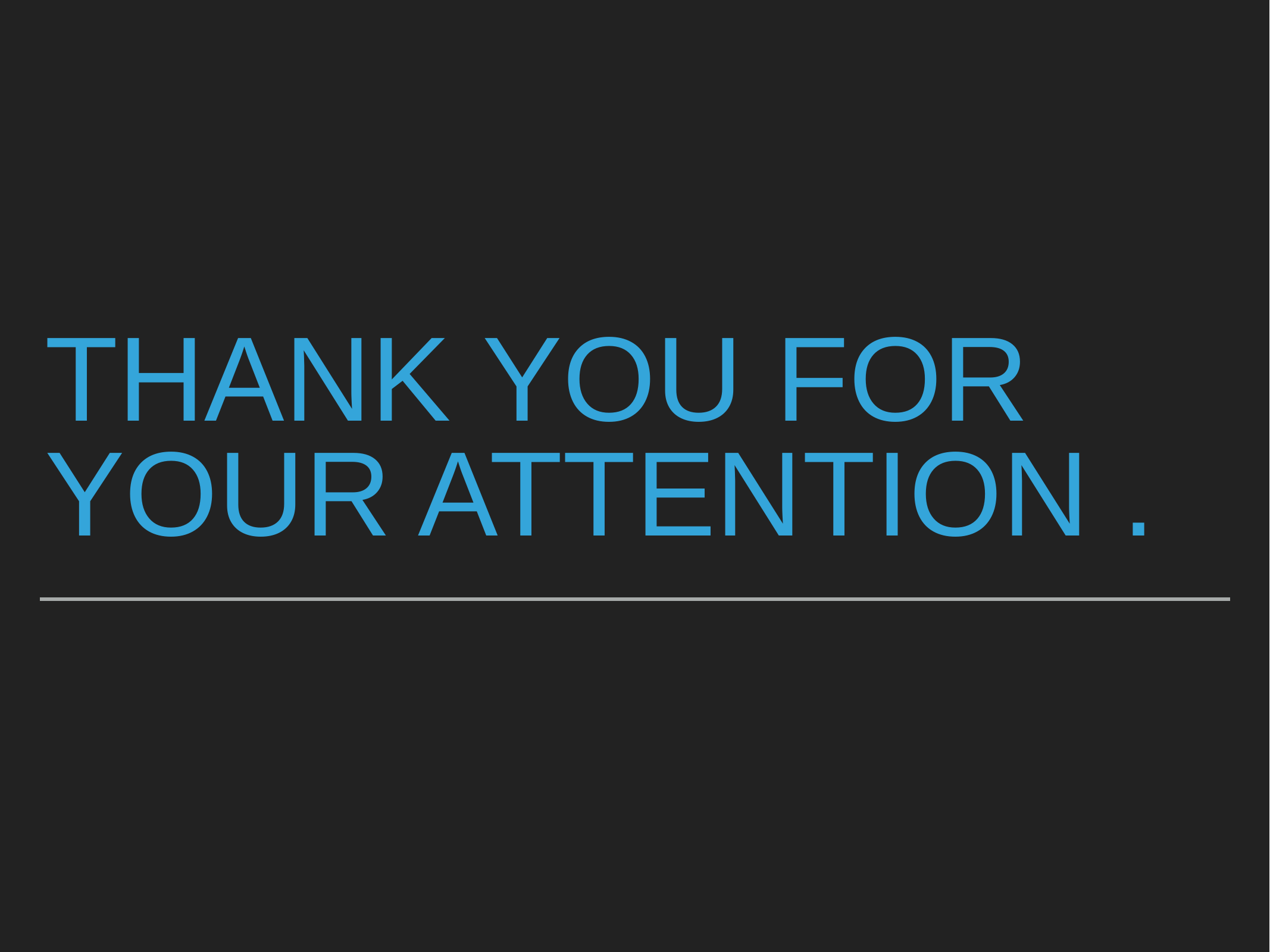

# thank you for your attention .